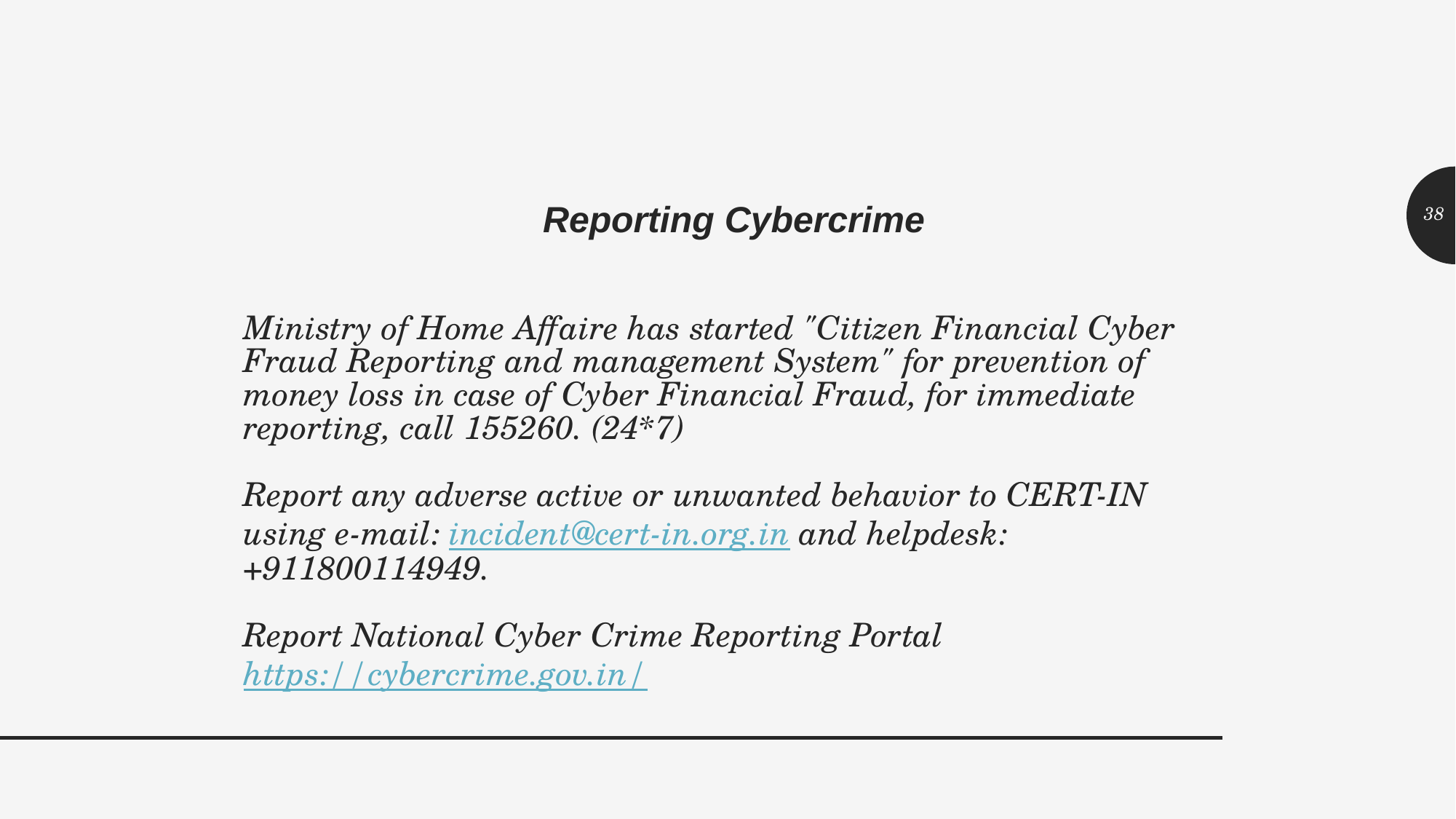

Reporting Cybercrime
38
# Ministry of Home Affaire has started "Citizen Financial Cyber Fraud Reporting and management System" for prevention of money loss in case of Cyber Financial Fraud, for immediate reporting, call 155260. (24*7) Report any adverse active or unwanted behavior to CERT-IN using e-mail: incident@cert-in.org.in and helpdesk: +911800114949. Report National Cyber Crime Reporting Portal https://cybercrime.gov.in/